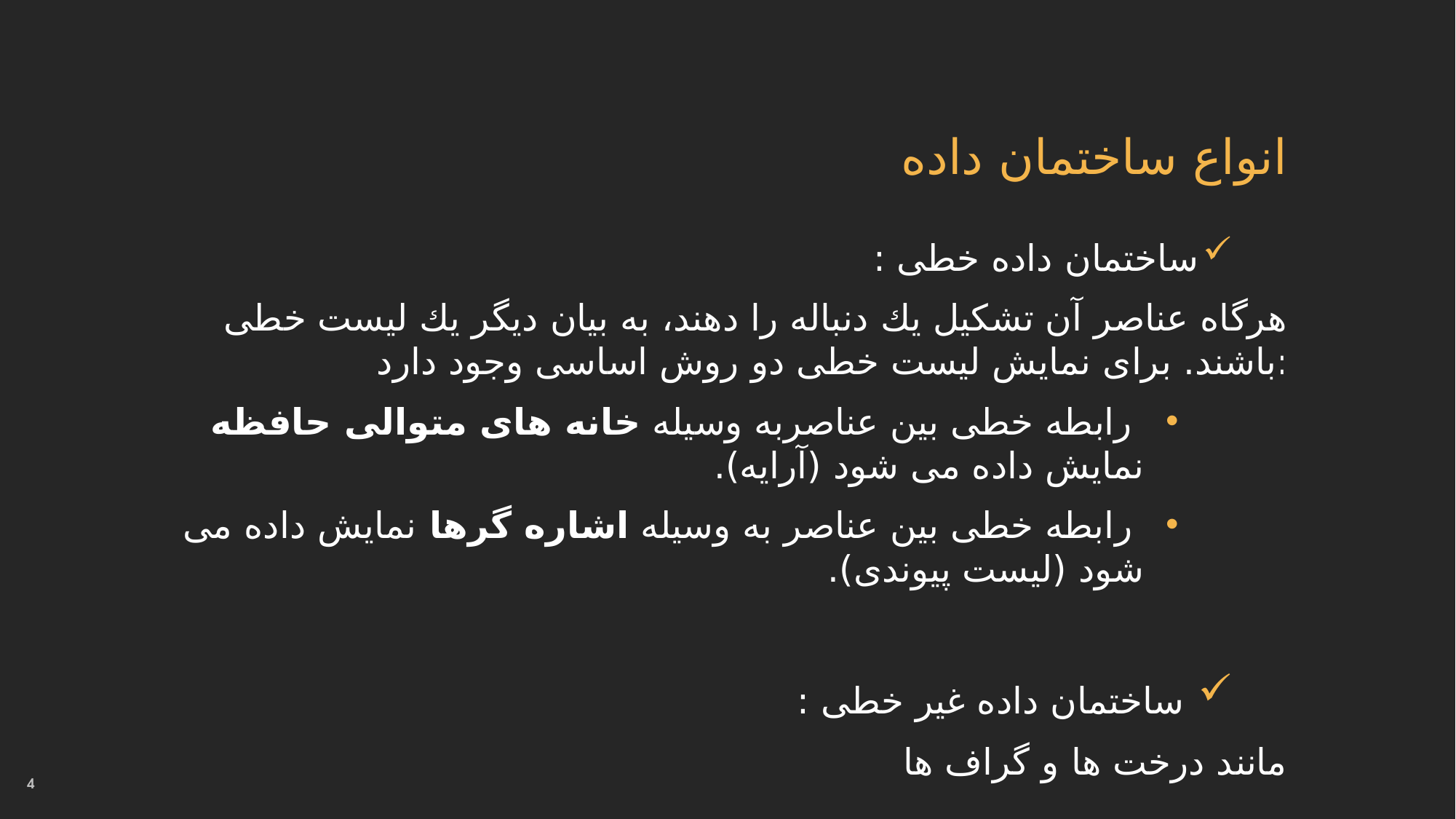

# انواع ساختمان داده
ساختمان داده خطی :
هرگاه عناصر آن تشكیل یك دنباله را دهند، به بیان دیگر یك لیست خطی باشند. برای نمایش لیست خطی دو روش اساسی وجود دارد:
 رابطه خطی بین عناصربه وسیله خانه های متوالی حافظه نمایش داده می شود (آرایه).
 رابطه خطی بین عناصر به وسیله اشاره گرها نمایش داده می شود (لیست پیوندی).

 ساختمان داده غیر خطی :
 مانند درخت ها و گراف ها
4